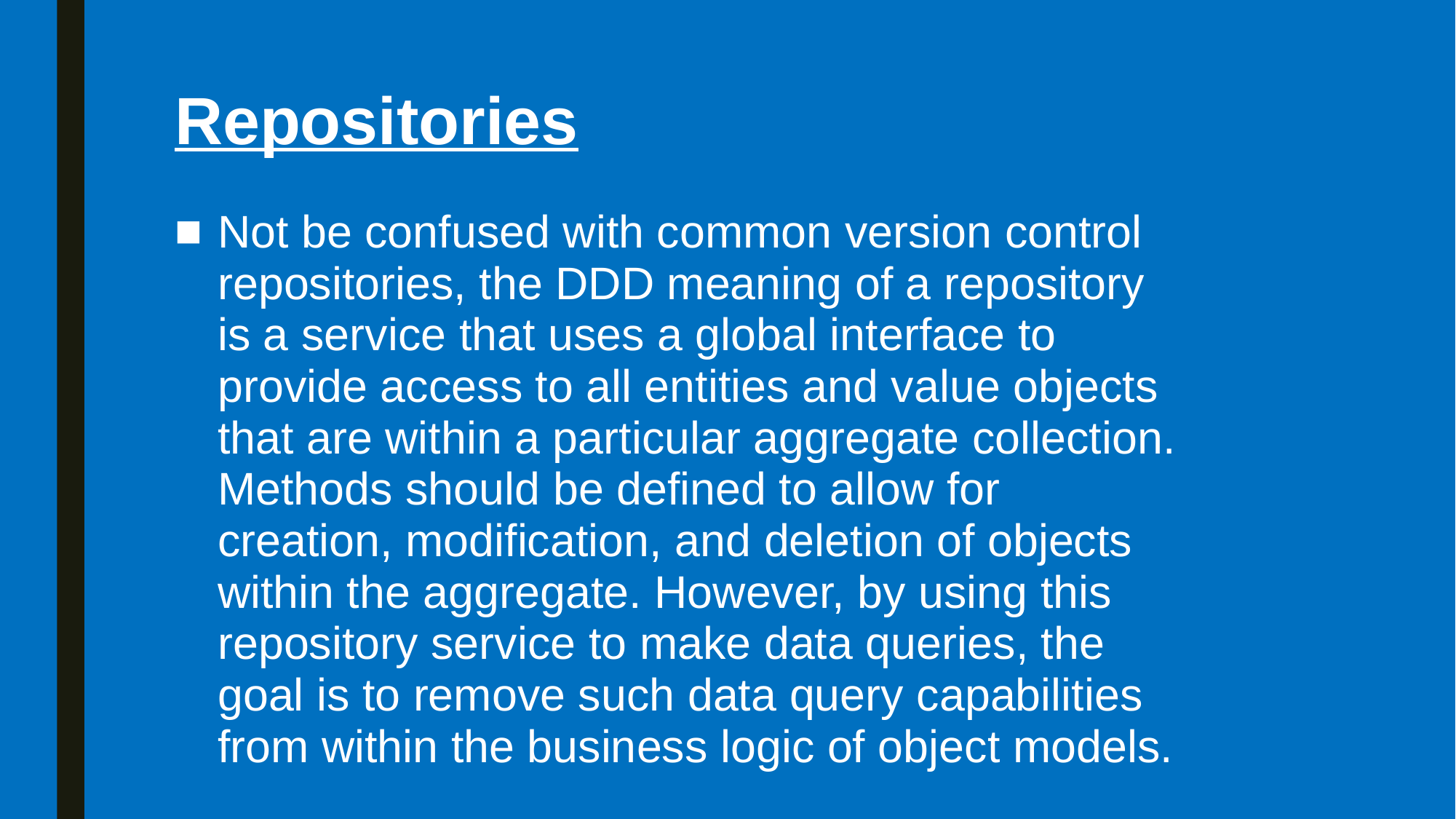

# Repositories
Not be confused with common version control repositories, the DDD meaning of a repository is a service that uses a global interface to provide access to all entities and value objects that are within a particular aggregate collection. Methods should be defined to allow for creation, modification, and deletion of objects within the aggregate. However, by using this repository service to make data queries, the goal is to remove such data query capabilities from within the business logic of object models.